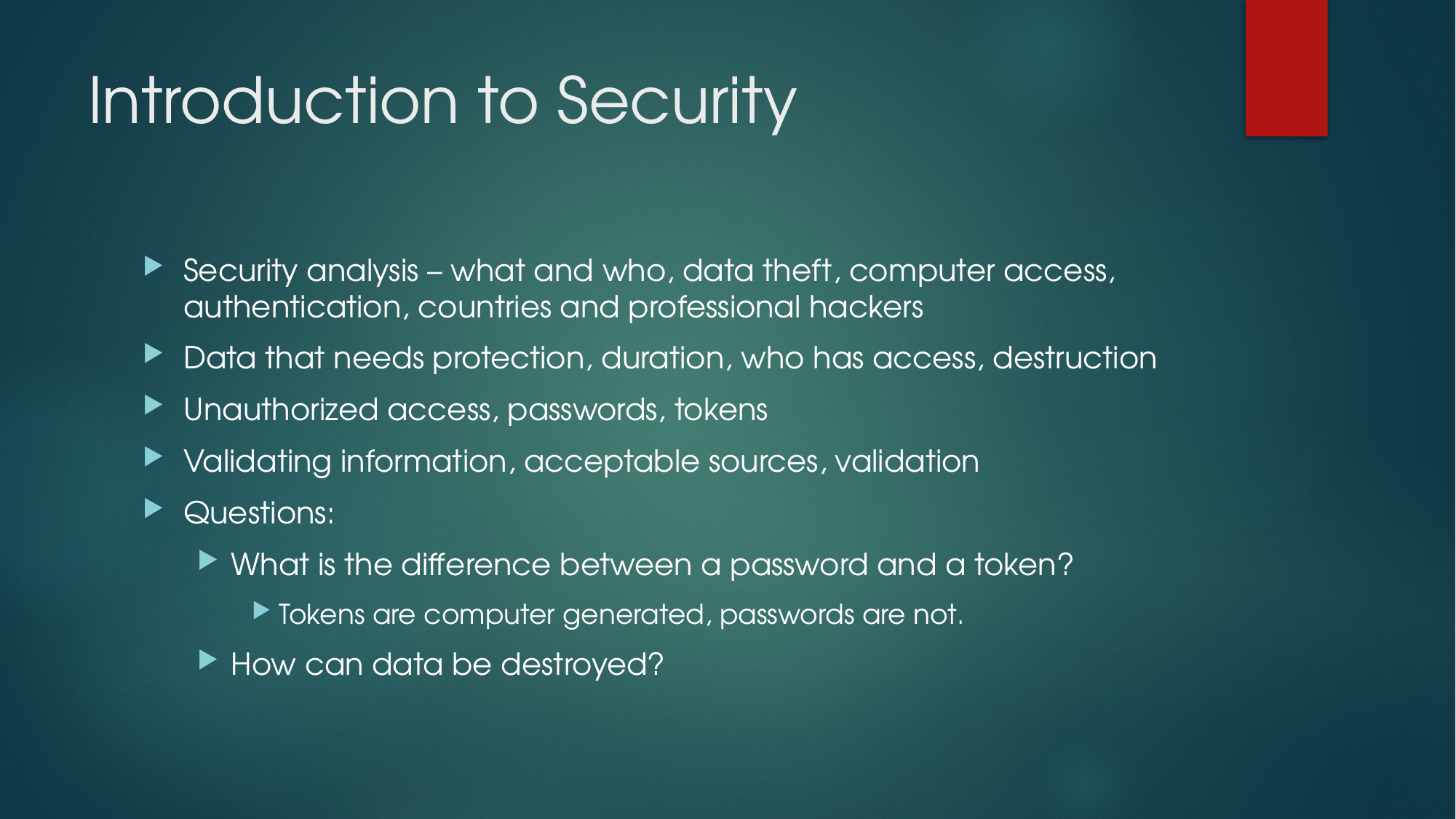

# Introduction to Security
Security analysis – what and who, data theft, computer access, authentication, countries and professional hackers
Data that needs protection, duration, who has access, destruction
Unauthorized access, passwords, tokens
Validating information, acceptable sources, validation
Questions:
What is the difference between a password and a token?
Tokens are computer generated, passwords are not.
How can data be destroyed?